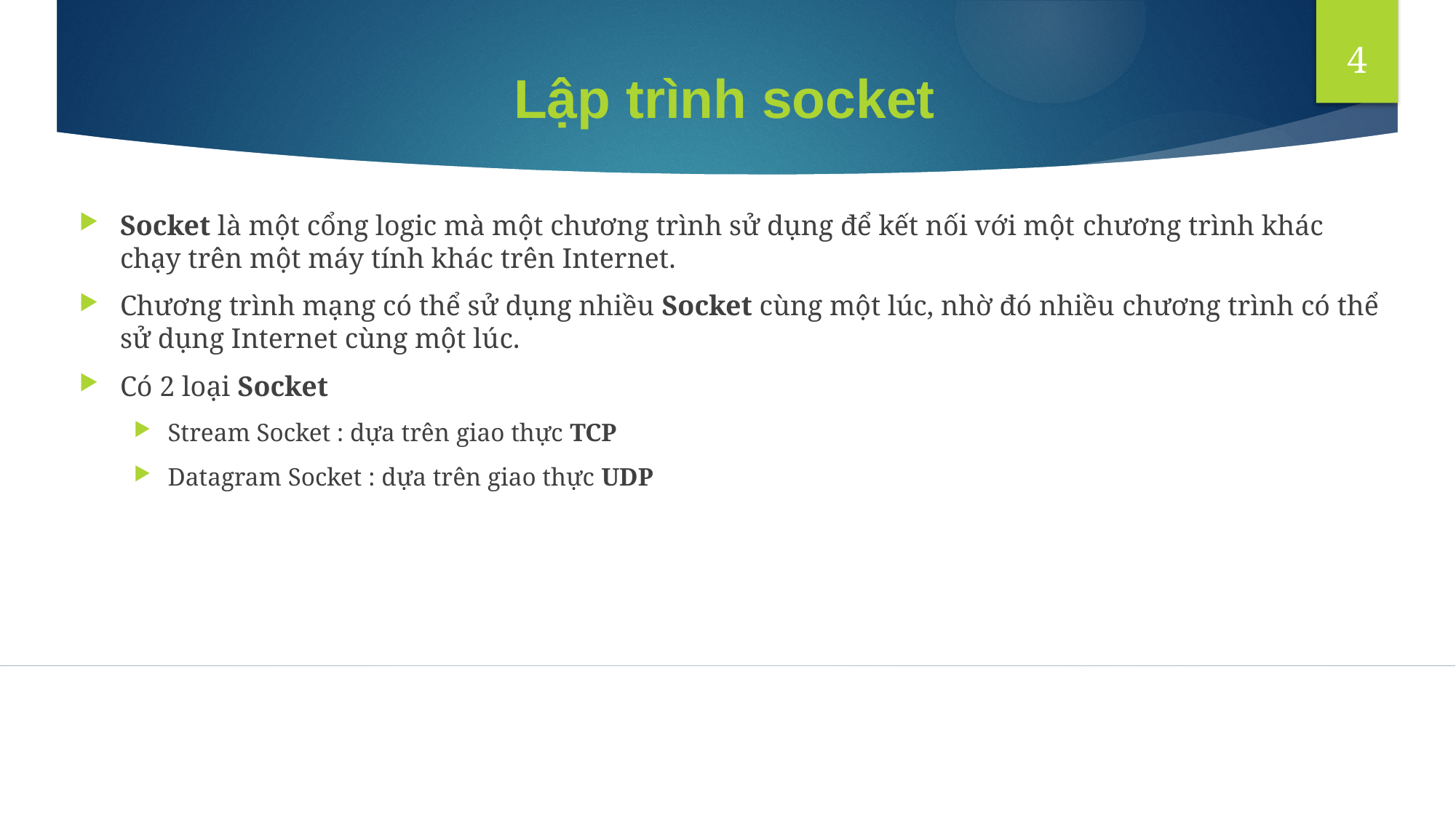

4
Lập trình socket
Socket là một cổng logic mà một chương trình sử dụng để kết nối với một chương trình khác chạy trên một máy tính khác trên Internet.
Chương trình mạng có thể sử dụng nhiều Socket cùng một lúc, nhờ đó nhiều chương trình có thể sử dụng Internet cùng một lúc.
Có 2 loại Socket
Stream Socket : dựa trên giao thực TCP
Datagram Socket : dựa trên giao thực UDP